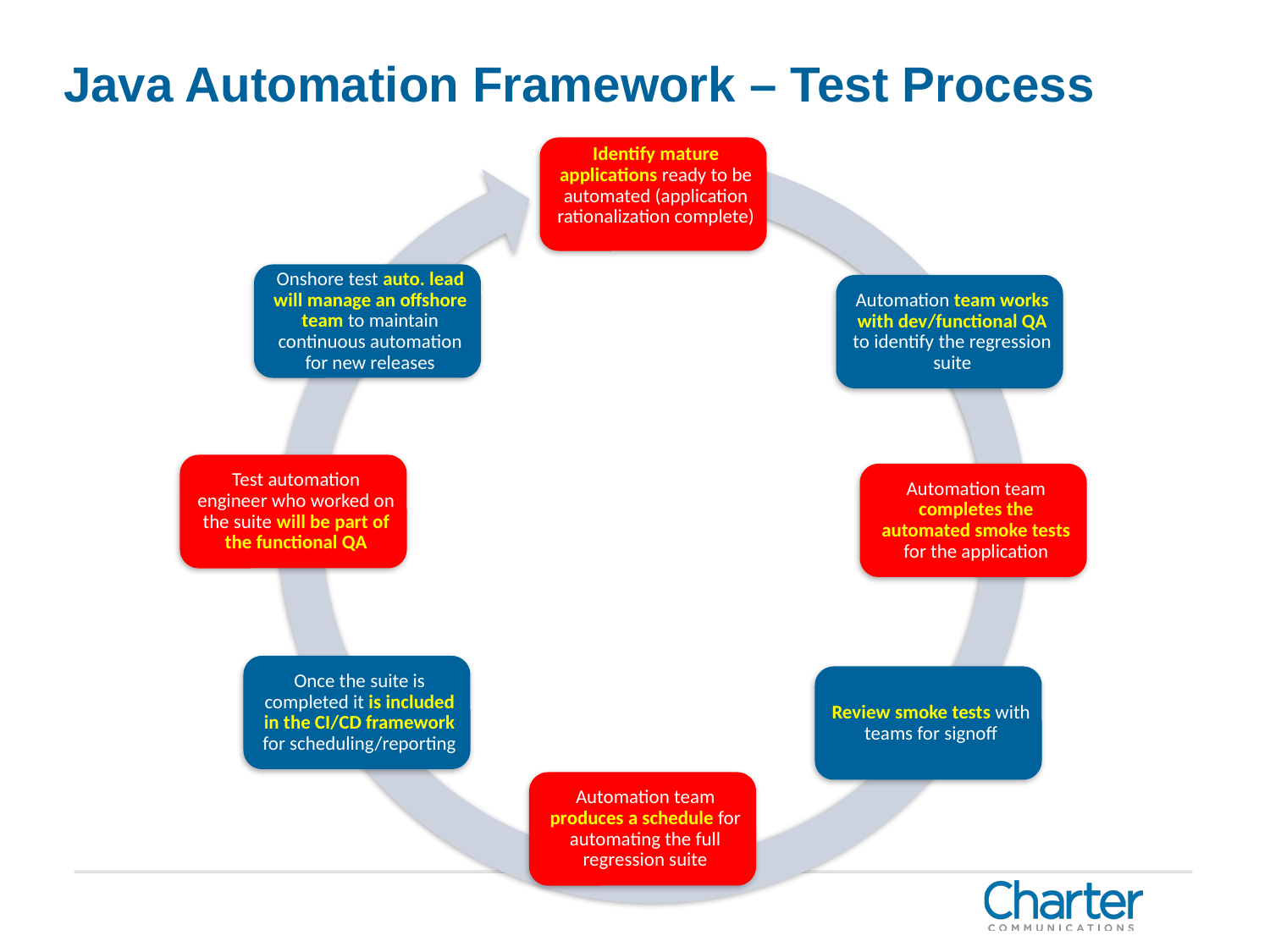

# Java Automation Framework – Test Process
Identify mature applications ready to be automated (application rationalization complete)
Automation team works with dev/functional QA to identify the regression suite
Automation team completes the automated smoke tests for the application
Review smoke tests with teams for signoff
Automation team produces a schedule for automating the full regression suite
Once the suite is completed it is included in the CI/CD framework for scheduling/reporting
Test automation engineer who worked on the suite will be part of the functional QA
Onshore test auto. lead will manage an offshore team to maintain continuous automation for new releases